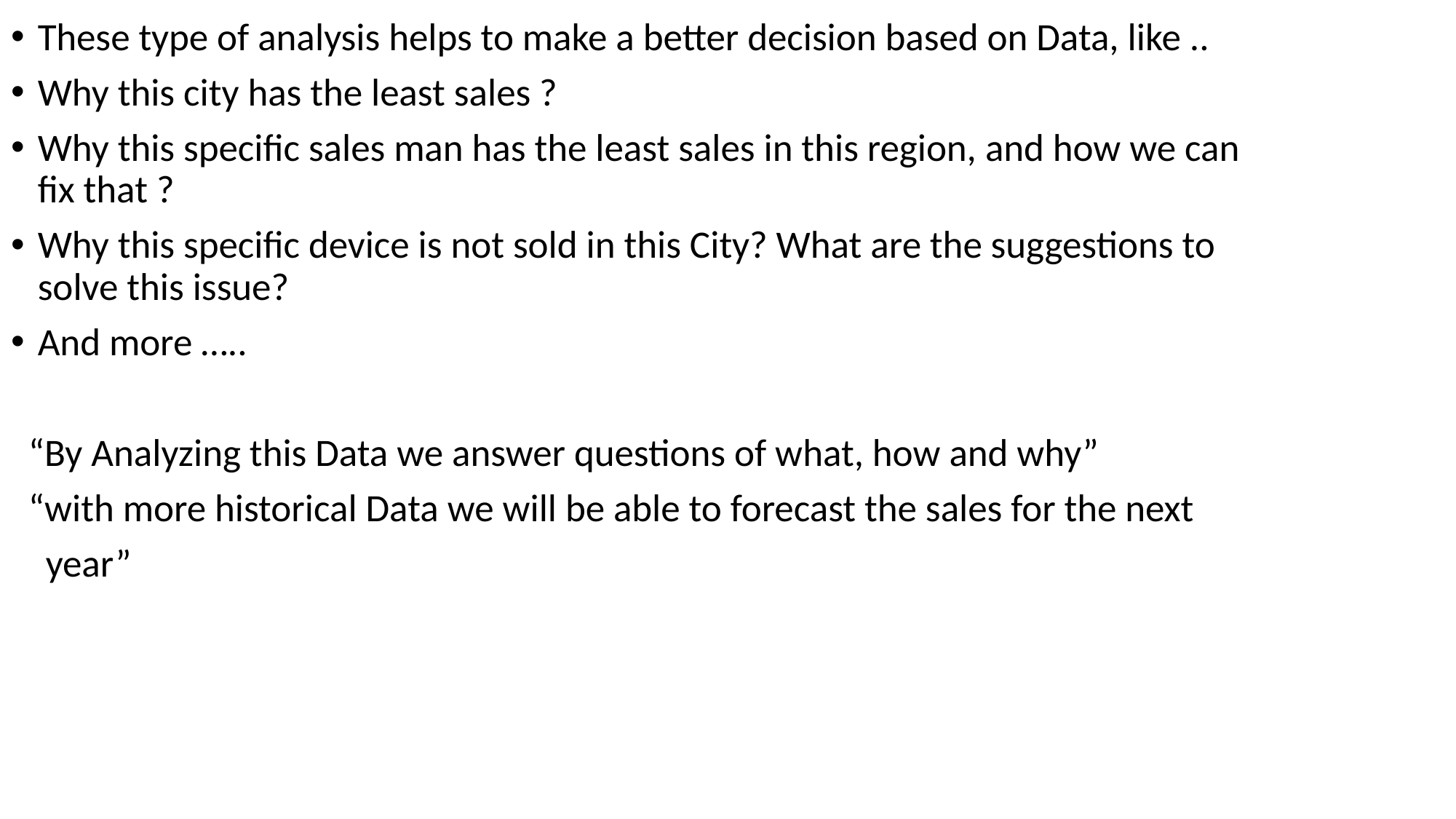

These type of analysis helps to make a better decision based on Data, like ..
Why this city has the least sales ?
Why this specific sales man has the least sales in this region, and how we can fix that ?
Why this specific device is not sold in this City? What are the suggestions to solve this issue?
And more …..

  “By Analyzing this Data we answer questions of what, how and why”
  “with more historical Data we will be able to forecast the sales for the next
    year”